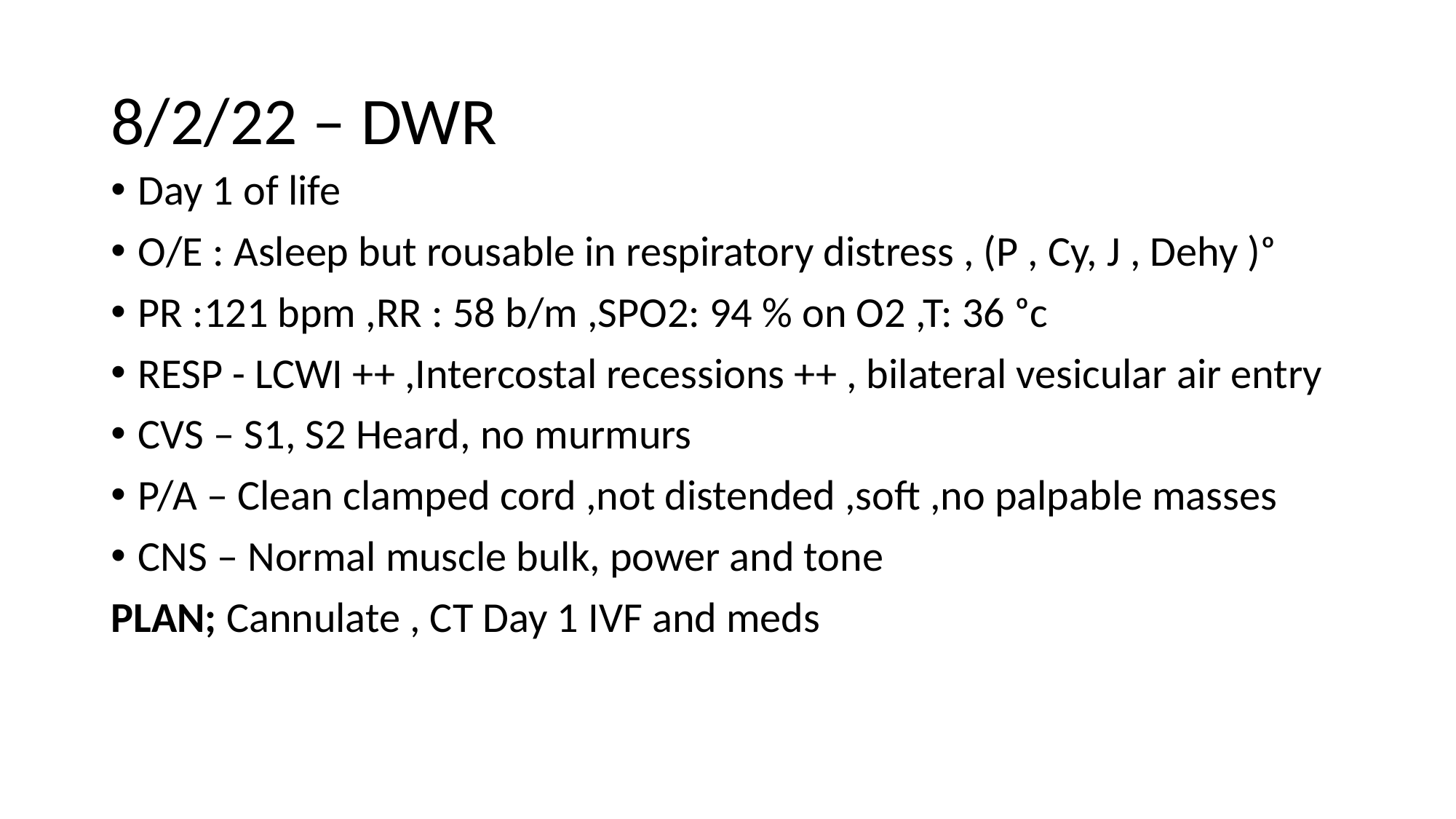

# 8/2/22 – DWR
Day 1 of life
O/E : Asleep but rousable in respiratory distress , (P , Cy, J , Dehy )ᵒ
PR :121 bpm ,RR : 58 b/m ,SPO2: 94 % on O2 ,T: 36 ᵒc
RESP - LCWI ++ ,Intercostal recessions ++ , bilateral vesicular air entry
CVS – S1, S2 Heard, no murmurs
P/A – Clean clamped cord ,not distended ,soft ,no palpable masses
CNS – Normal muscle bulk, power and tone
PLAN; Cannulate , CT Day 1 IVF and meds